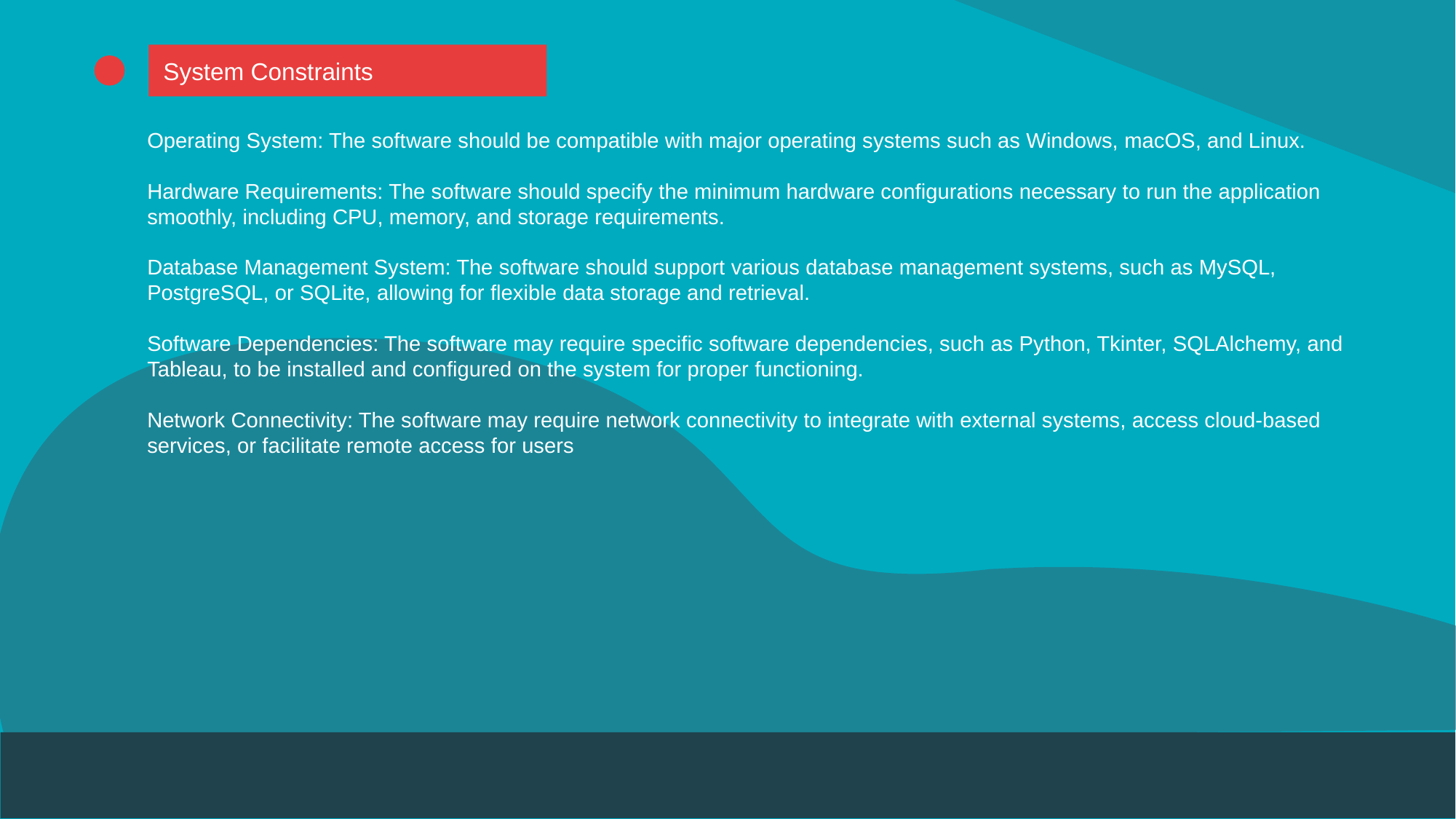

System Constraints

Operating System: The software should be compatible with major operating systems such as Windows, macOS, and Linux.
Hardware Requirements: The software should specify the minimum hardware configurations necessary to run the application smoothly, including CPU, memory, and storage requirements.
Database Management System: The software should support various database management systems, such as MySQL, PostgreSQL, or SQLite, allowing for flexible data storage and retrieval.
Software Dependencies: The software may require specific software dependencies, such as Python, Tkinter, SQLAlchemy, and Tableau, to be installed and configured on the system for proper functioning.
Network Connectivity: The software may require network connectivity to integrate with external systems, access cloud-based services, or facilitate remote access for users